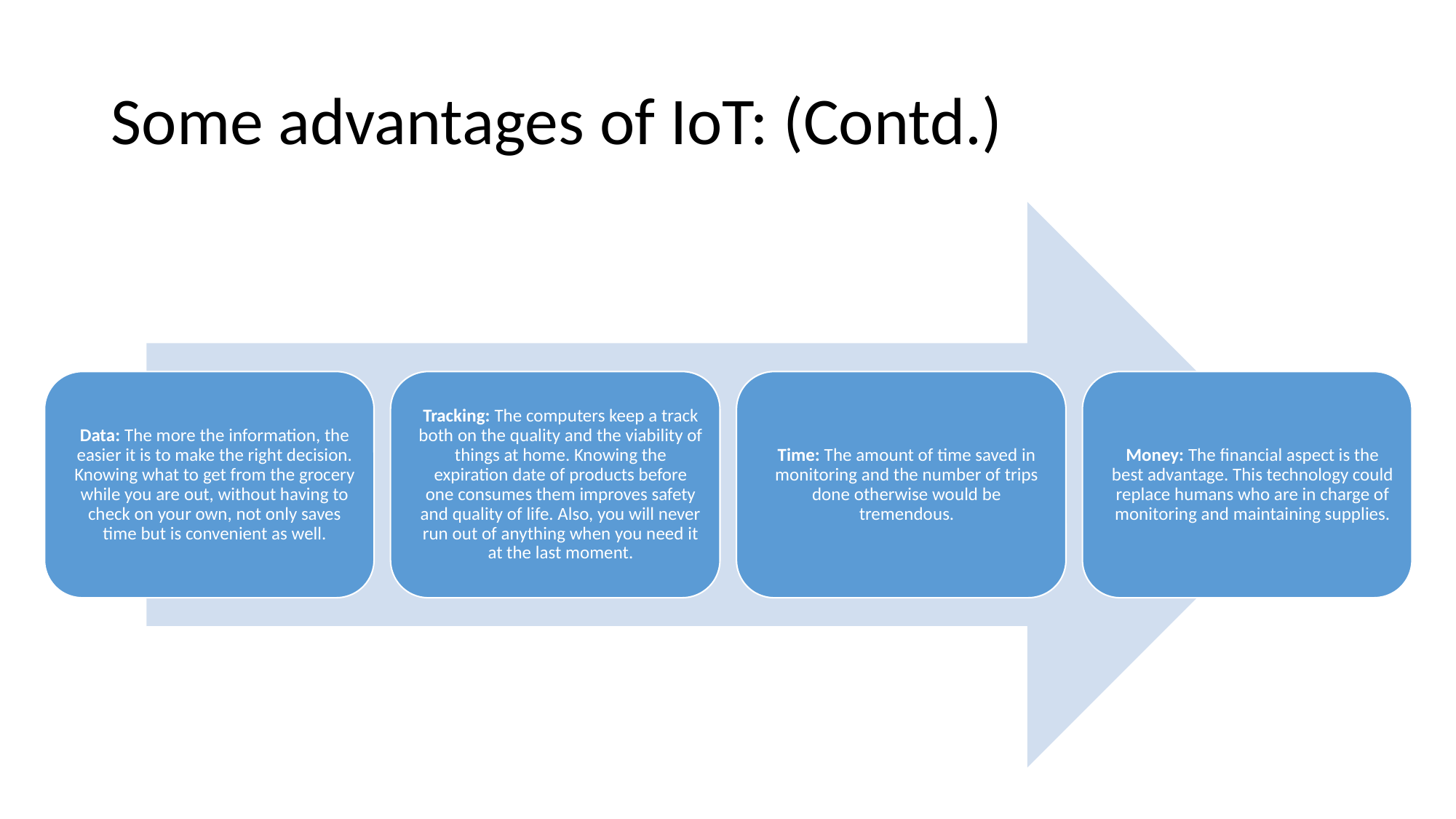

# Some advantages of IoT: (Contd.)
Data: The more the information, the easier it is to make the right decision. Knowing what to get from the grocery while you are out, without having to check on your own, not only saves time but is convenient as well.
Tracking: The computers keep a track both on the quality and the viability of things at home. Knowing the expiration date of products before one consumes them improves safety and quality of life. Also, you will never run out of anything when you need it at the last moment.
Time: The amount of time saved in monitoring and the number of trips done otherwise would be tremendous.
Money: The financial aspect is the best advantage. This technology could replace humans who are in charge of monitoring and maintaining supplies.